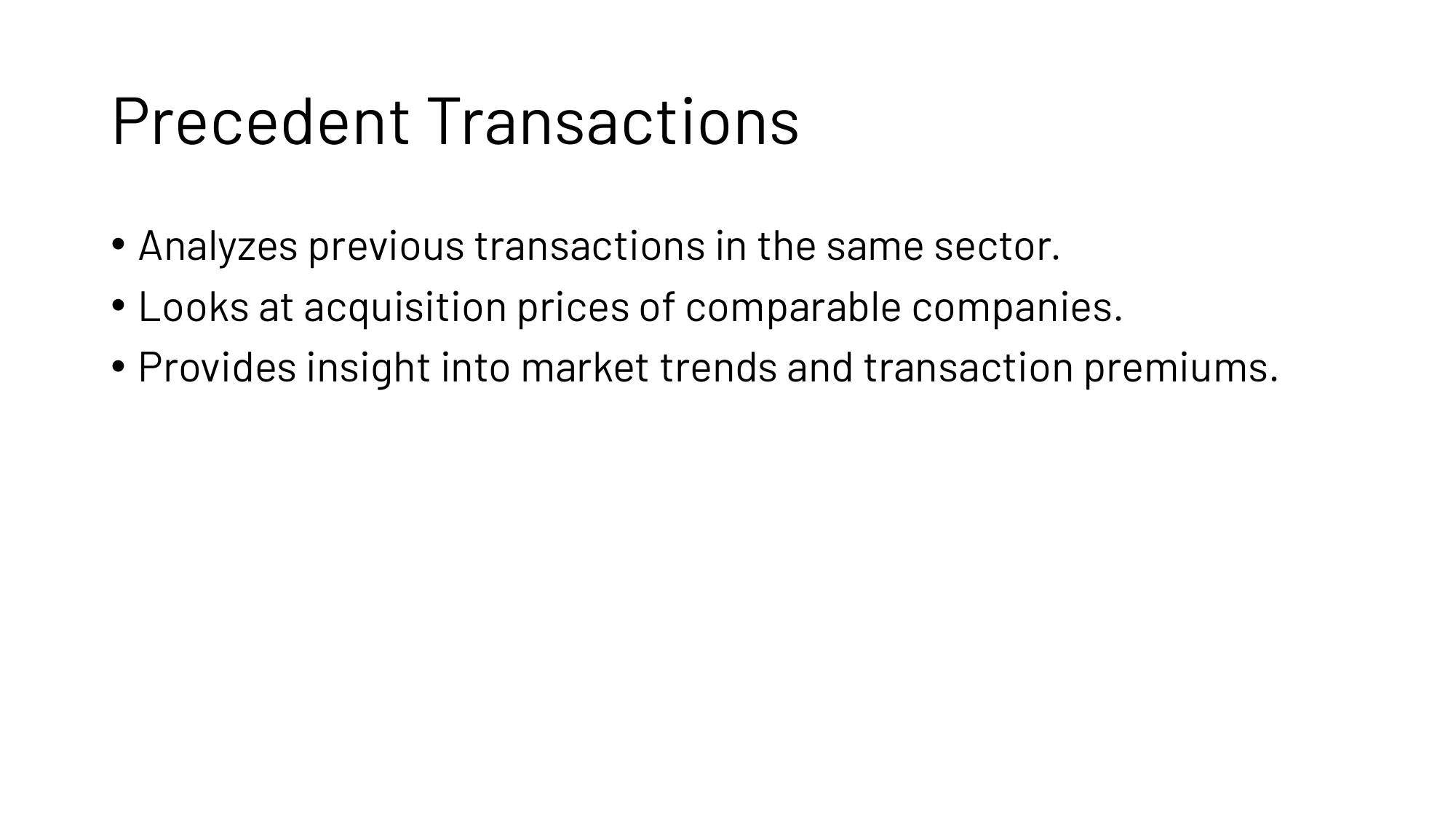

# Precedent Transactions
Analyzes previous transactions in the same sector.
Looks at acquisition prices of comparable companies.
Provides insight into market trends and transaction premiums.